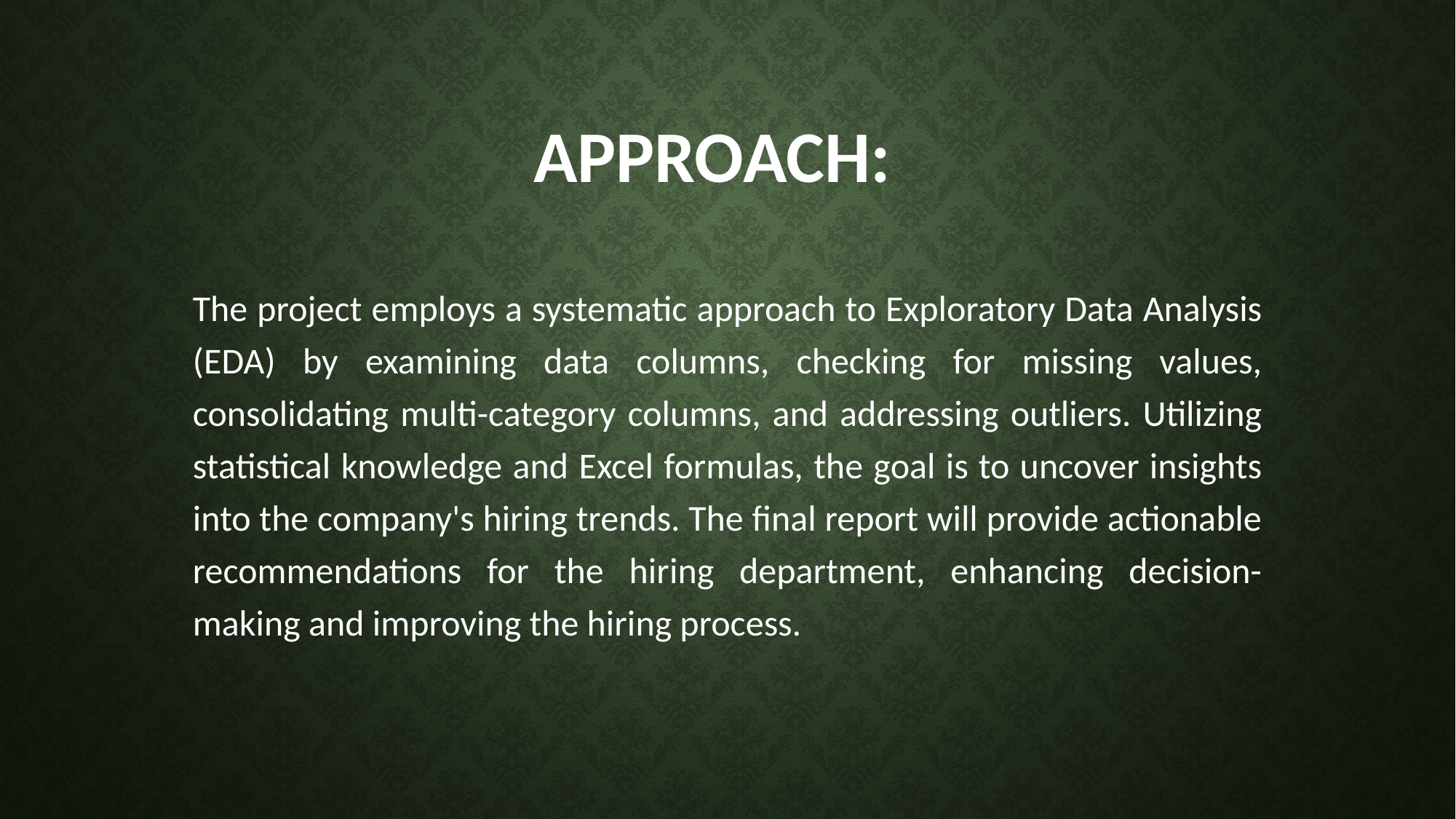

# Approach:
The project employs a systematic approach to Exploratory Data Analysis (EDA) by examining data columns, checking for missing values, consolidating multi-category columns, and addressing outliers. Utilizing statistical knowledge and Excel formulas, the goal is to uncover insights into the company's hiring trends. The final report will provide actionable recommendations for the hiring department, enhancing decision-making and improving the hiring process.